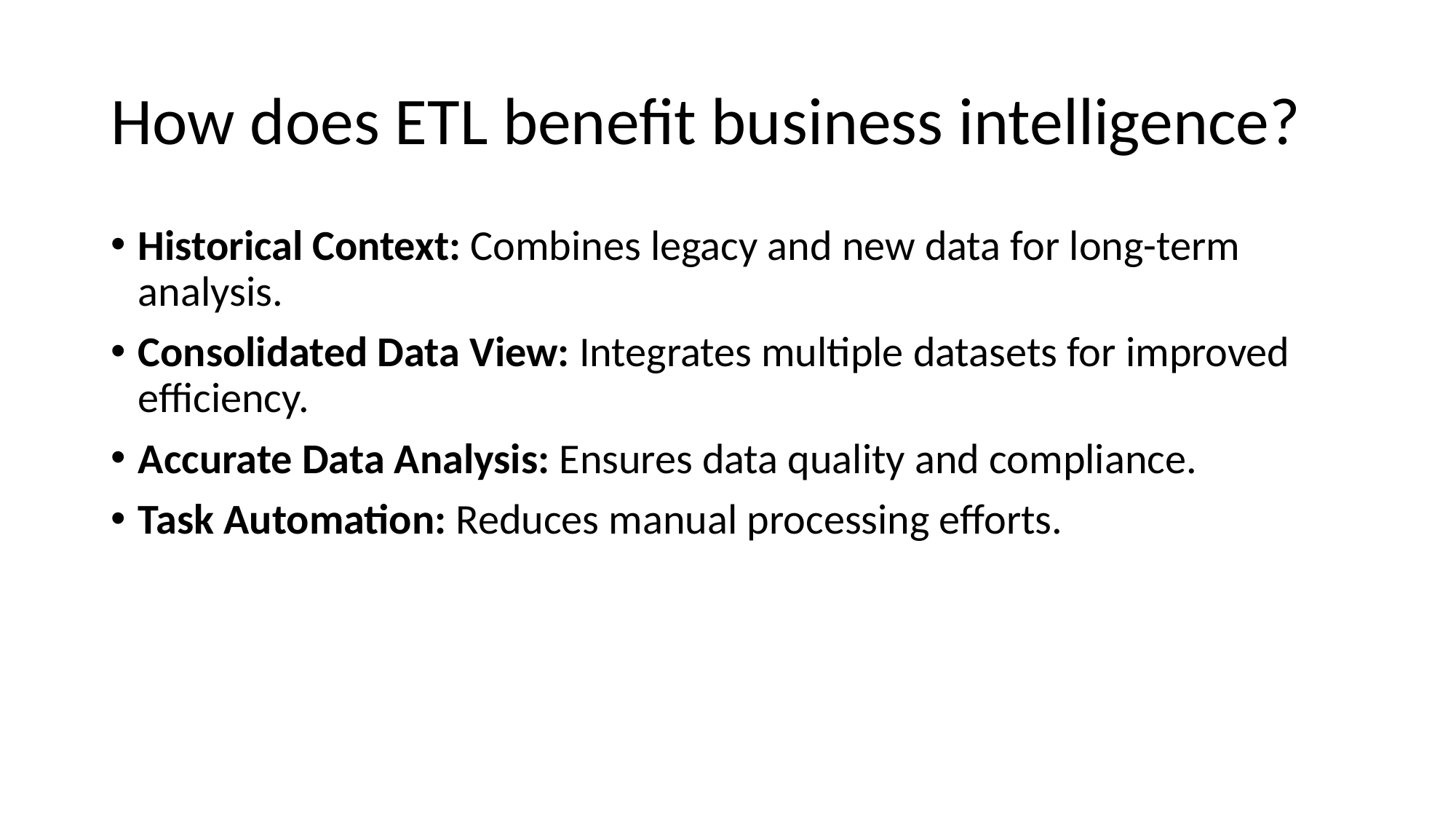

# How does ETL benefit business intelligence?
Historical Context: Combines legacy and new data for long-term analysis.
Consolidated Data View: Integrates multiple datasets for improved efficiency.
Accurate Data Analysis: Ensures data quality and compliance.
Task Automation: Reduces manual processing efforts.